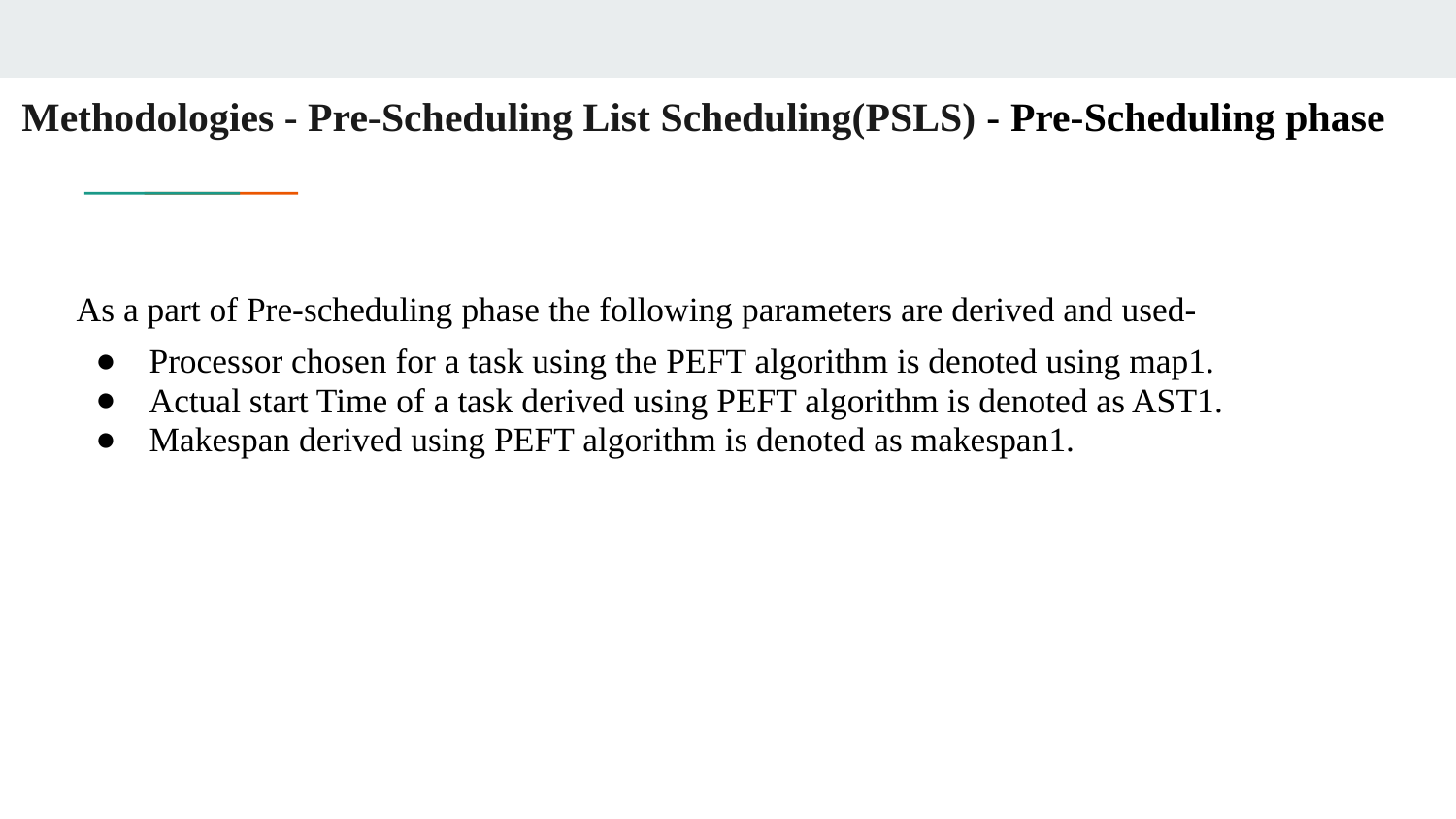

# Methodologies - Pre-Scheduling List Scheduling(PSLS) - Pre-Scheduling phase

As a part of Pre-scheduling phase the following parameters are derived and used-
Processor chosen for a task using the PEFT algorithm is denoted using map1.
Actual start Time of a task derived using PEFT algorithm is denoted as AST1.
Makespan derived using PEFT algorithm is denoted as makespan1.